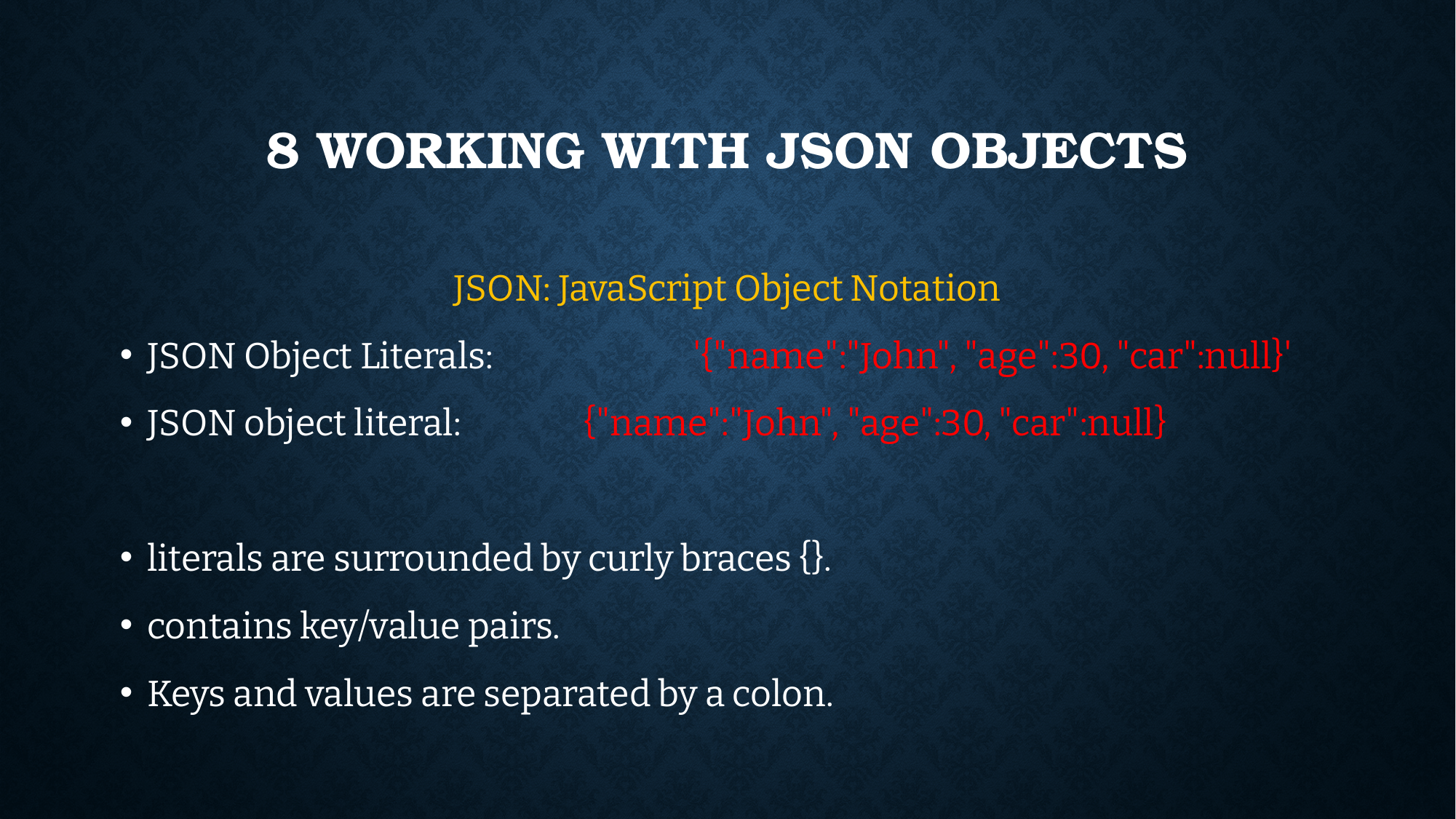

# 8 Working with JSON Objects
JSON: JavaScript Object Notation
JSON Object Literals:		'{"name":"John", "age":30, "car":null}'
JSON object literal:		{"name":"John", "age":30, "car":null}

literals are surrounded by curly braces {}.
contains key/value pairs.
Keys and values are separated by a colon.